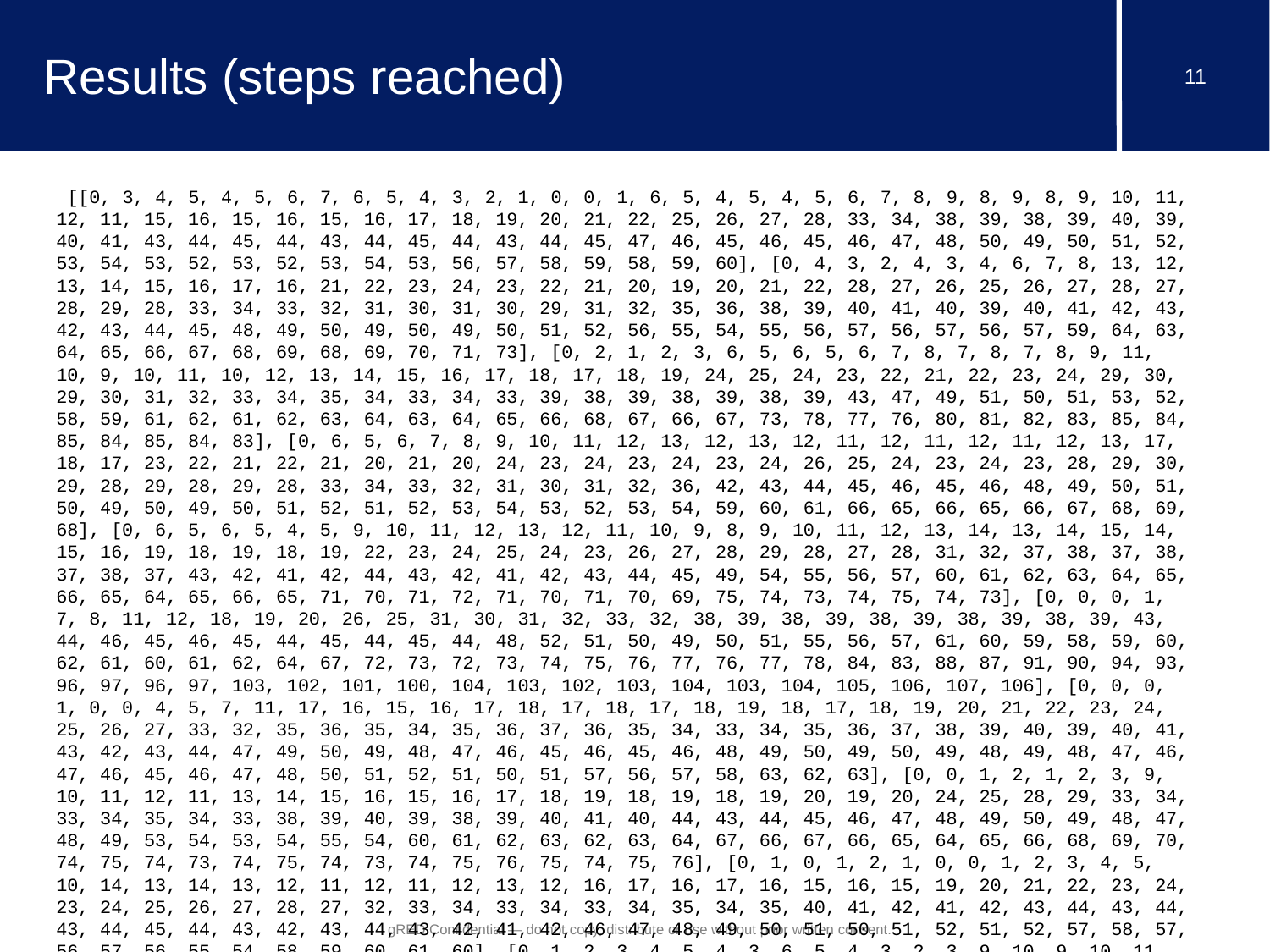

# Results (steps reached)
 [[0, 3, 4, 5, 4, 5, 6, 7, 6, 5, 4, 3, 2, 1, 0, 0, 1, 6, 5, 4, 5, 4, 5, 6, 7, 8, 9, 8, 9, 8, 9, 10, 11, 12, 11, 15, 16, 15, 16, 15, 16, 17, 18, 19, 20, 21, 22, 25, 26, 27, 28, 33, 34, 38, 39, 38, 39, 40, 39, 40, 41, 43, 44, 45, 44, 43, 44, 45, 44, 43, 44, 45, 47, 46, 45, 46, 45, 46, 47, 48, 50, 49, 50, 51, 52, 53, 54, 53, 52, 53, 52, 53, 54, 53, 56, 57, 58, 59, 58, 59, 60], [0, 4, 3, 2, 4, 3, 4, 6, 7, 8, 13, 12, 13, 14, 15, 16, 17, 16, 21, 22, 23, 24, 23, 22, 21, 20, 19, 20, 21, 22, 28, 27, 26, 25, 26, 27, 28, 27, 28, 29, 28, 33, 34, 33, 32, 31, 30, 31, 30, 29, 31, 32, 35, 36, 38, 39, 40, 41, 40, 39, 40, 41, 42, 43, 42, 43, 44, 45, 48, 49, 50, 49, 50, 49, 50, 51, 52, 56, 55, 54, 55, 56, 57, 56, 57, 56, 57, 59, 64, 63, 64, 65, 66, 67, 68, 69, 68, 69, 70, 71, 73], [0, 2, 1, 2, 3, 6, 5, 6, 5, 6, 7, 8, 7, 8, 7, 8, 9, 11, 10, 9, 10, 11, 10, 12, 13, 14, 15, 16, 17, 18, 17, 18, 19, 24, 25, 24, 23, 22, 21, 22, 23, 24, 29, 30, 29, 30, 31, 32, 33, 34, 35, 34, 33, 34, 33, 39, 38, 39, 38, 39, 38, 39, 43, 47, 49, 51, 50, 51, 53, 52, 58, 59, 61, 62, 61, 62, 63, 64, 63, 64, 65, 66, 68, 67, 66, 67, 73, 78, 77, 76, 80, 81, 82, 83, 85, 84, 85, 84, 85, 84, 83], [0, 6, 5, 6, 7, 8, 9, 10, 11, 12, 13, 12, 13, 12, 11, 12, 11, 12, 11, 12, 13, 17, 18, 17, 23, 22, 21, 22, 21, 20, 21, 20, 24, 23, 24, 23, 24, 23, 24, 26, 25, 24, 23, 24, 23, 28, 29, 30, 29, 28, 29, 28, 29, 28, 33, 34, 33, 32, 31, 30, 31, 32, 36, 42, 43, 44, 45, 46, 45, 46, 48, 49, 50, 51, 50, 49, 50, 49, 50, 51, 52, 51, 52, 53, 54, 53, 52, 53, 54, 59, 60, 61, 66, 65, 66, 65, 66, 67, 68, 69, 68], [0, 6, 5, 6, 5, 4, 5, 9, 10, 11, 12, 13, 12, 11, 10, 9, 8, 9, 10, 11, 12, 13, 14, 13, 14, 15, 14, 15, 16, 19, 18, 19, 18, 19, 22, 23, 24, 25, 24, 23, 26, 27, 28, 29, 28, 27, 28, 31, 32, 37, 38, 37, 38, 37, 38, 37, 43, 42, 41, 42, 44, 43, 42, 41, 42, 43, 44, 45, 49, 54, 55, 56, 57, 60, 61, 62, 63, 64, 65, 66, 65, 64, 65, 66, 65, 71, 70, 71, 72, 71, 70, 71, 70, 69, 75, 74, 73, 74, 75, 74, 73], [0, 0, 0, 1, 7, 8, 11, 12, 18, 19, 20, 26, 25, 31, 30, 31, 32, 33, 32, 38, 39, 38, 39, 38, 39, 38, 39, 38, 39, 43, 44, 46, 45, 46, 45, 44, 45, 44, 45, 44, 48, 52, 51, 50, 49, 50, 51, 55, 56, 57, 61, 60, 59, 58, 59, 60, 62, 61, 60, 61, 62, 64, 67, 72, 73, 72, 73, 74, 75, 76, 77, 76, 77, 78, 84, 83, 88, 87, 91, 90, 94, 93, 96, 97, 96, 97, 103, 102, 101, 100, 104, 103, 102, 103, 104, 103, 104, 105, 106, 107, 106], [0, 0, 0, 1, 0, 0, 4, 5, 7, 11, 17, 16, 15, 16, 17, 18, 17, 18, 17, 18, 19, 18, 17, 18, 19, 20, 21, 22, 23, 24, 25, 26, 27, 33, 32, 35, 36, 35, 34, 35, 36, 37, 36, 35, 34, 33, 34, 35, 36, 37, 38, 39, 40, 39, 40, 41, 43, 42, 43, 44, 47, 49, 50, 49, 48, 47, 46, 45, 46, 45, 46, 48, 49, 50, 49, 50, 49, 48, 49, 48, 47, 46, 47, 46, 45, 46, 47, 48, 50, 51, 52, 51, 50, 51, 57, 56, 57, 58, 63, 62, 63], [0, 0, 1, 2, 1, 2, 3, 9, 10, 11, 12, 11, 13, 14, 15, 16, 15, 16, 17, 18, 19, 18, 19, 18, 19, 20, 19, 20, 24, 25, 28, 29, 33, 34, 33, 34, 35, 34, 33, 38, 39, 40, 39, 38, 39, 40, 41, 40, 44, 43, 44, 45, 46, 47, 48, 49, 50, 49, 48, 47, 48, 49, 53, 54, 53, 54, 55, 54, 60, 61, 62, 63, 62, 63, 64, 67, 66, 67, 66, 65, 64, 65, 66, 68, 69, 70, 74, 75, 74, 73, 74, 75, 74, 73, 74, 75, 76, 75, 74, 75, 76], [0, 1, 0, 1, 2, 1, 0, 0, 1, 2, 3, 4, 5, 10, 14, 13, 14, 13, 12, 11, 12, 11, 12, 13, 12, 16, 17, 16, 17, 16, 15, 16, 15, 19, 20, 21, 22, 23, 24, 23, 24, 25, 26, 27, 28, 27, 32, 33, 34, 33, 34, 33, 34, 35, 34, 35, 40, 41, 42, 41, 42, 43, 44, 43, 44, 43, 44, 45, 44, 43, 42, 43, 44, 43, 42, 41, 42, 46, 47, 48, 49, 50, 51, 50, 51, 52, 51, 52, 57, 58, 57, 56, 57, 56, 55, 54, 58, 59, 60, 61, 60], [0, 1, 2, 3, 4, 5, 4, 3, 6, 5, 4, 3, 2, 3, 9, 10, 9, 10, 11, 10, 9, 10, 11, 12, 11, 15, 16, 15, 17, 18, 17, 18, 19, 20, 21, 22, 23, 22, 21, 22, 23, 22, 23, 24, 23, 22, 21, 25, 26, 27, 28, 29, 30, 31, 32, 33, 34, 33, 34, 35, 36, 37, 38, 37, 36, 42, 43, 44, 43, 42, 41, 45, 46, 50, 49, 55, 56, 57, 61, 62, 61, 60, 61, 62, 63, 64, 63, 69, 70, 69, 73, 74, 73, 74, 73, 79, 85, 86, 85, 86, 87]]
gRED Confidential — do not copy, distribute or use without prior written consent.